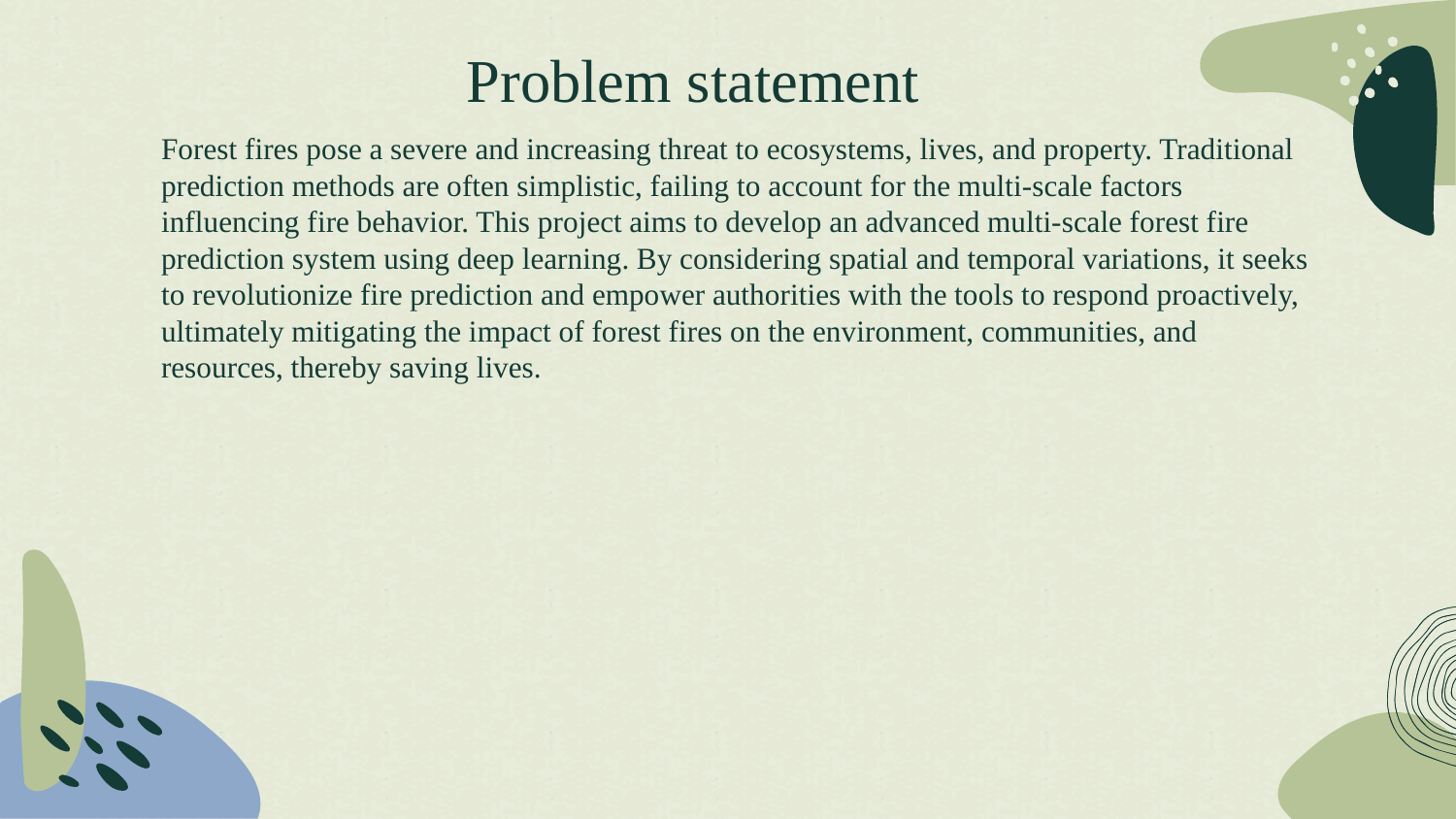

Problem statement
Forest fires pose a severe and increasing threat to ecosystems, lives, and property. Traditional prediction methods are often simplistic, failing to account for the multi-scale factors influencing fire behavior. This project aims to develop an advanced multi-scale forest fire prediction system using deep learning. By considering spatial and temporal variations, it seeks to revolutionize fire prediction and empower authorities with the tools to respond proactively, ultimately mitigating the impact of forest fires on the environment, communities, and resources, thereby saving lives.